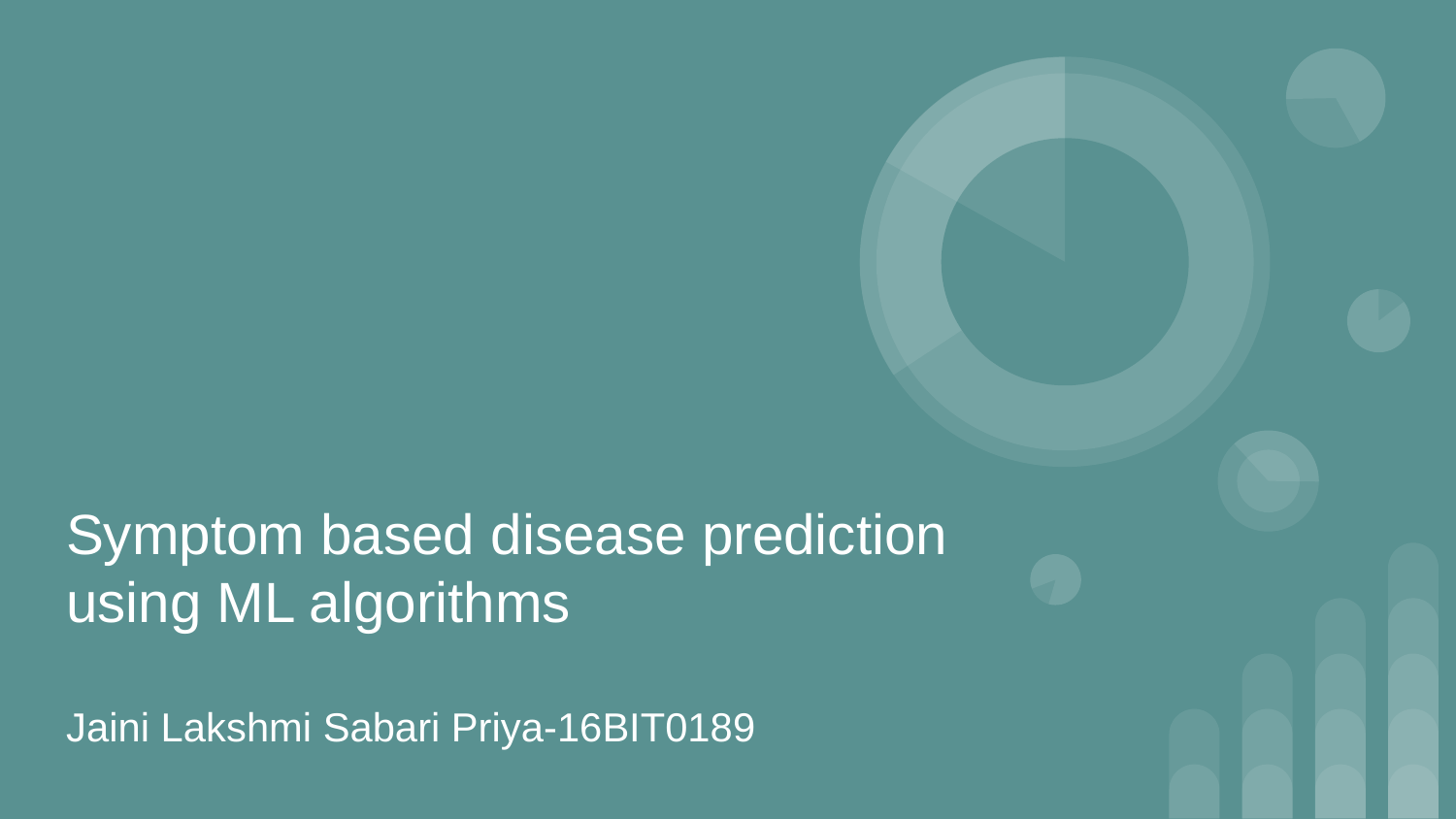

# Symptom based disease prediction using ML algorithms

Jaini Lakshmi Sabari Priya-16BIT0189